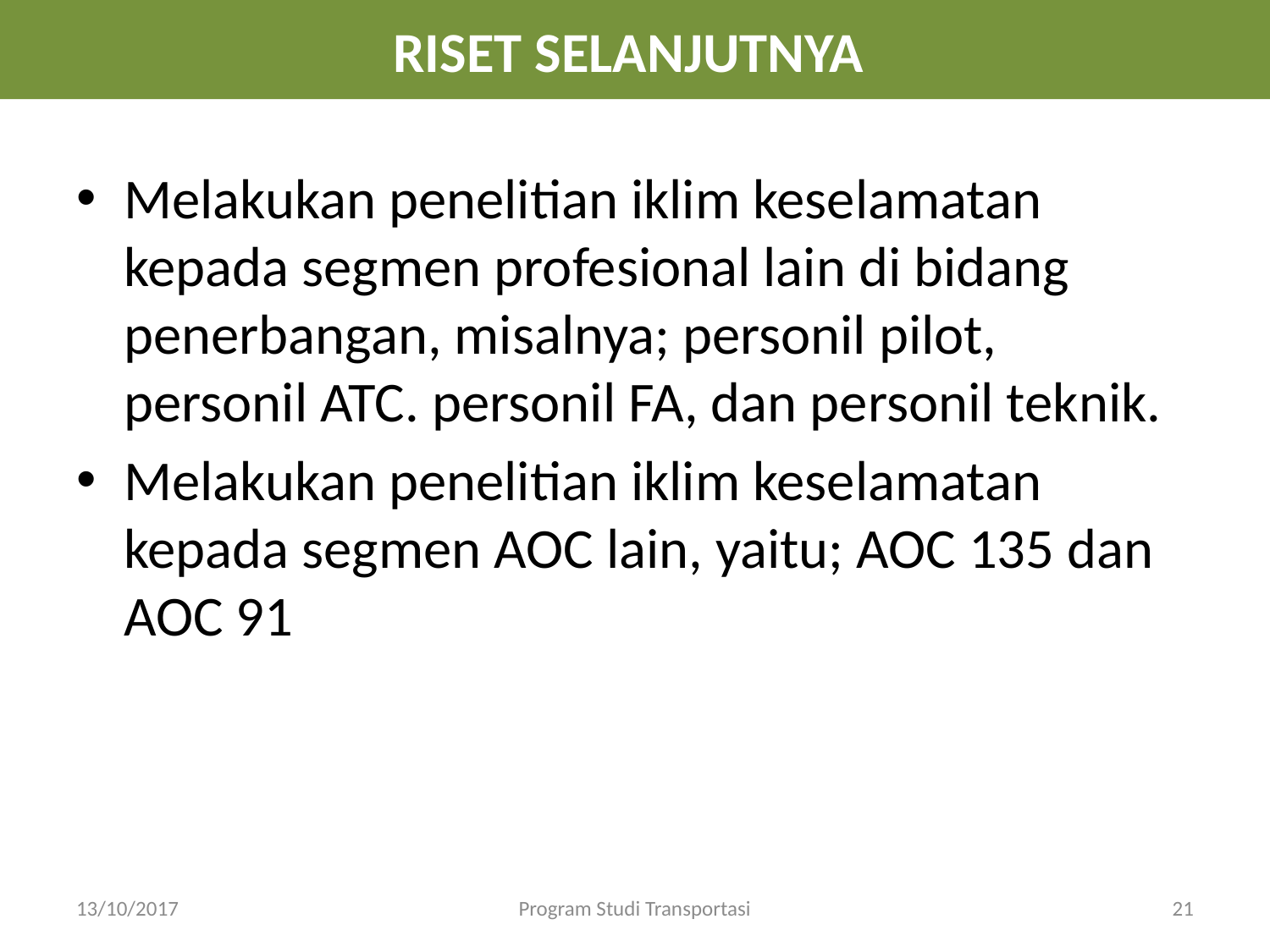

RISET SELANJUTNYA
Melakukan penelitian iklim keselamatan kepada segmen profesional lain di bidang penerbangan, misalnya; personil pilot, personil ATC. personil FA, dan personil teknik.
Melakukan penelitian iklim keselamatan kepada segmen AOC lain, yaitu; AOC 135 dan AOC 91

13/10/2017
Program Studi Transportasi
21